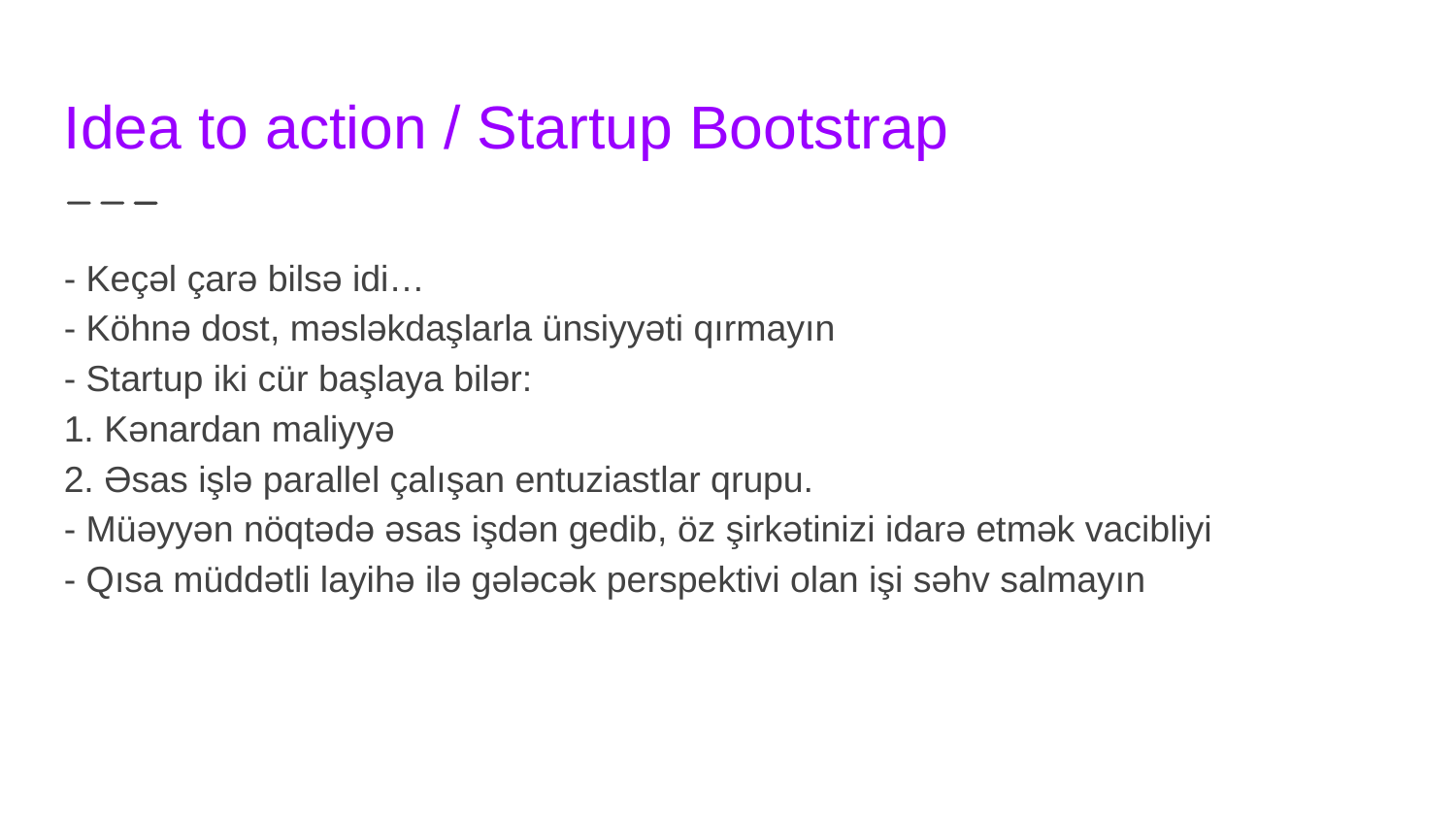

Idea to action / Startup Bootstrap
- Keçəl çarə bilsə idi…
- Köhnə dost, məsləkdaşlarla ünsiyyəti qırmayın
- Startup iki cür başlaya bilər:
1. Kənardan maliyyə
2. Əsas işlə parallel çalışan entuziastlar qrupu.
- Müəyyən nöqtədə əsas işdən gedib, öz şirkətinizi idarə etmək vacibliyi
- Qısa müddətli layihə ilə gələcək perspektivi olan işi səhv salmayın